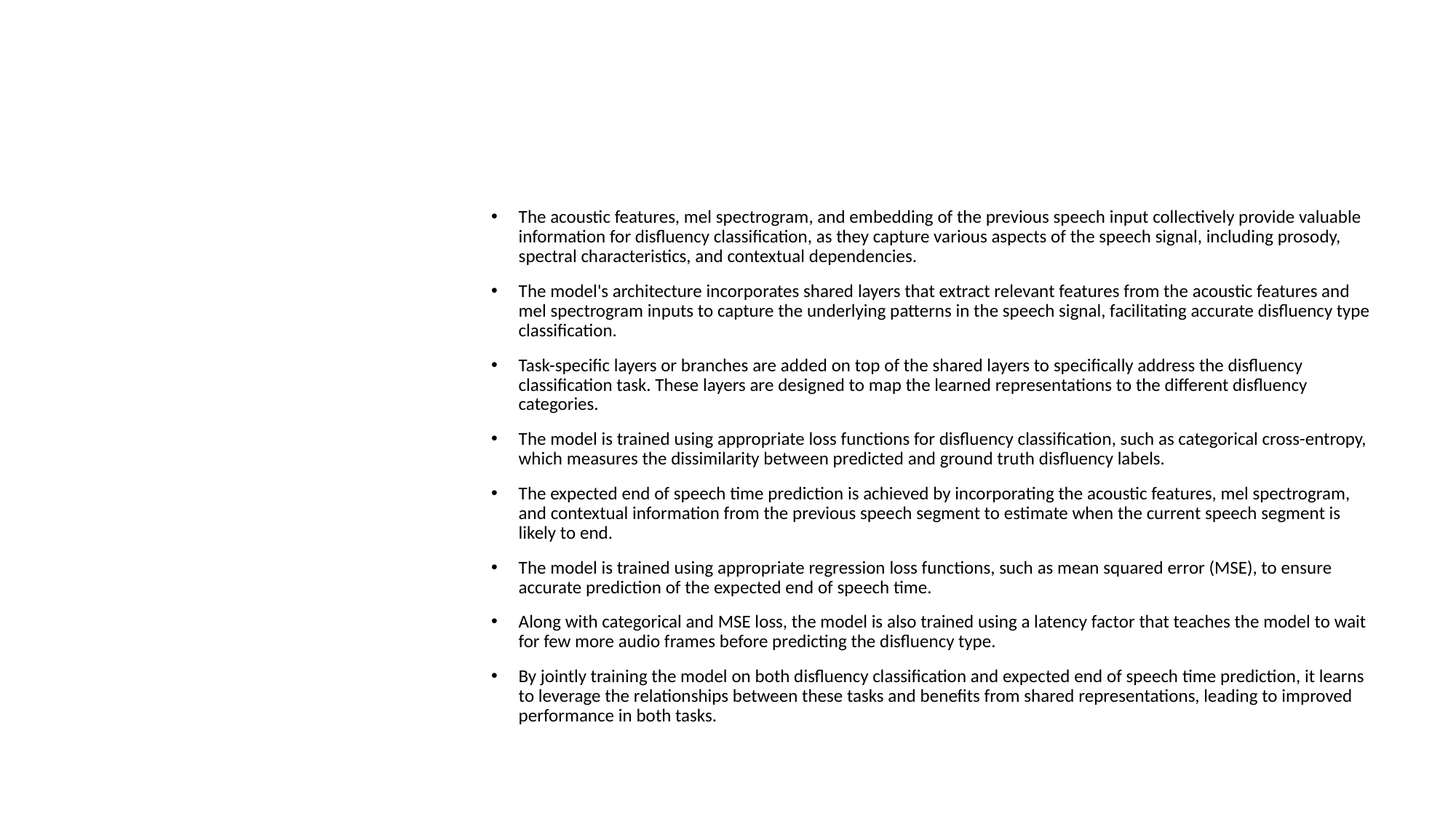

The acoustic features, mel spectrogram, and embedding of the previous speech input collectively provide valuable information for disfluency classification, as they capture various aspects of the speech signal, including prosody, spectral characteristics, and contextual dependencies.
The model's architecture incorporates shared layers that extract relevant features from the acoustic features and mel spectrogram inputs to capture the underlying patterns in the speech signal, facilitating accurate disfluency type classification.
Task-specific layers or branches are added on top of the shared layers to specifically address the disfluency classification task. These layers are designed to map the learned representations to the different disfluency categories.
The model is trained using appropriate loss functions for disfluency classification, such as categorical cross-entropy, which measures the dissimilarity between predicted and ground truth disfluency labels.
The expected end of speech time prediction is achieved by incorporating the acoustic features, mel spectrogram, and contextual information from the previous speech segment to estimate when the current speech segment is likely to end.
The model is trained using appropriate regression loss functions, such as mean squared error (MSE), to ensure accurate prediction of the expected end of speech time.
Along with categorical and MSE loss, the model is also trained using a latency factor that teaches the model to wait for few more audio frames before predicting the disfluency type.
By jointly training the model on both disfluency classification and expected end of speech time prediction, it learns to leverage the relationships between these tasks and benefits from shared representations, leading to improved performance in both tasks.